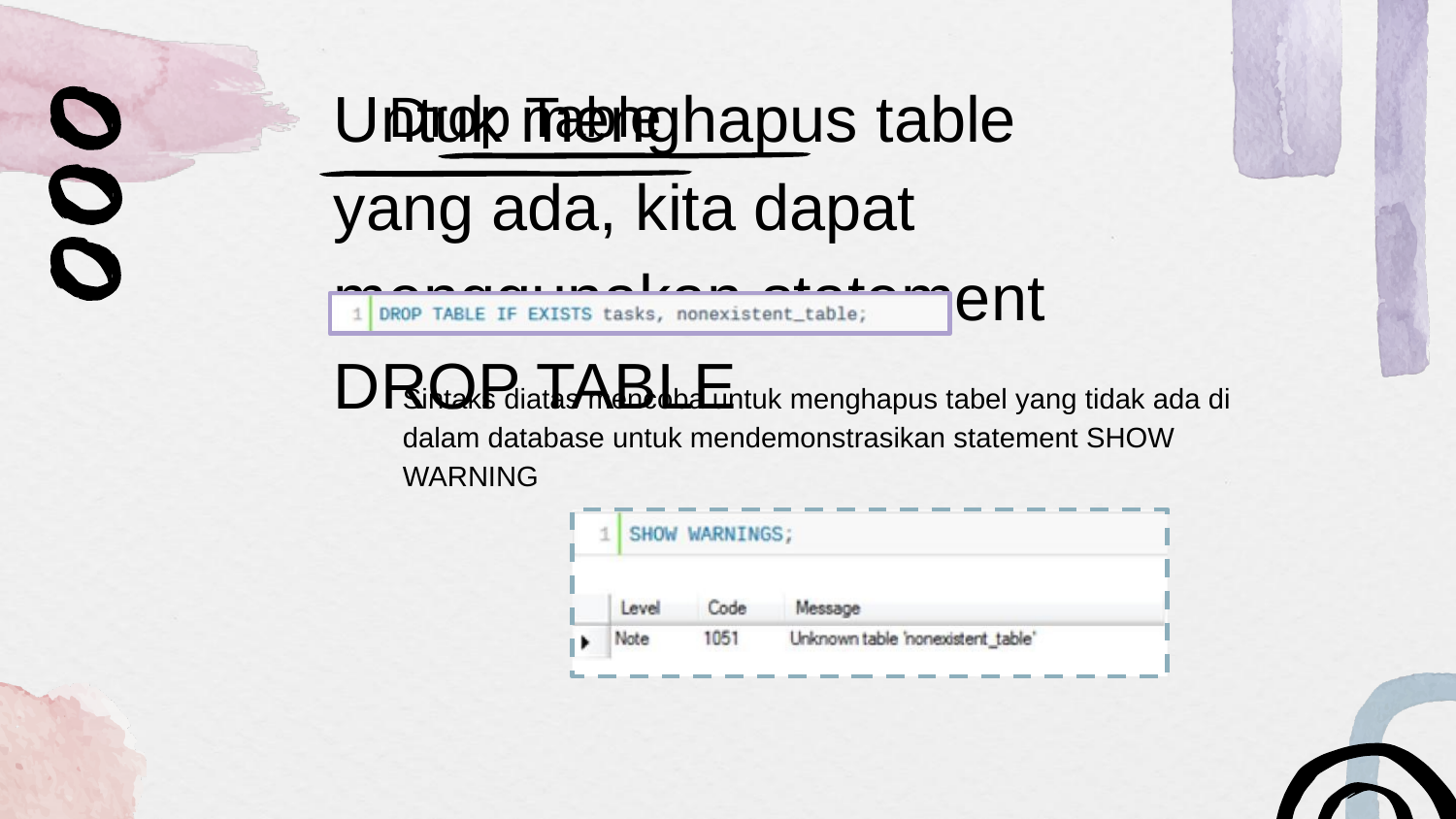

# Drop Table

Untuk menghapus table yang ada, kita dapat menggunakan statement DROP TABLE

Sintaks diatas mencoba untuk menghapus tabel yang tidak ada di dalam database untuk mendemonstrasikan statement SHOW WARNING